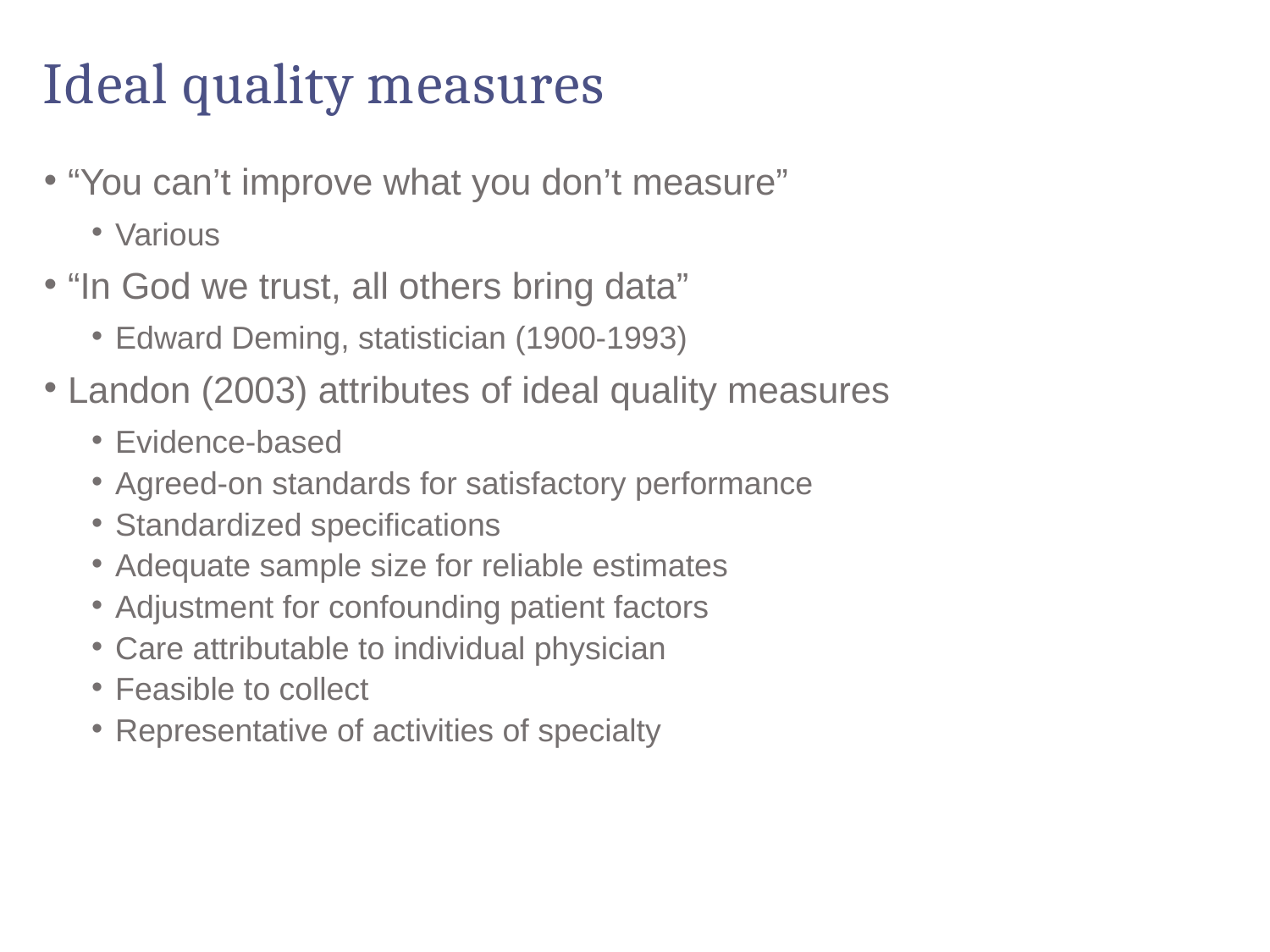

# Ideal quality measures
“You can’t improve what you don’t measure”
Various
“In God we trust, all others bring data”
Edward Deming, statistician (1900-1993)
Landon (2003) attributes of ideal quality measures
Evidence-based
Agreed-on standards for satisfactory performance
Standardized specifications
Adequate sample size for reliable estimates
Adjustment for confounding patient factors
Care attributable to individual physician
Feasible to collect
Representative of activities of specialty